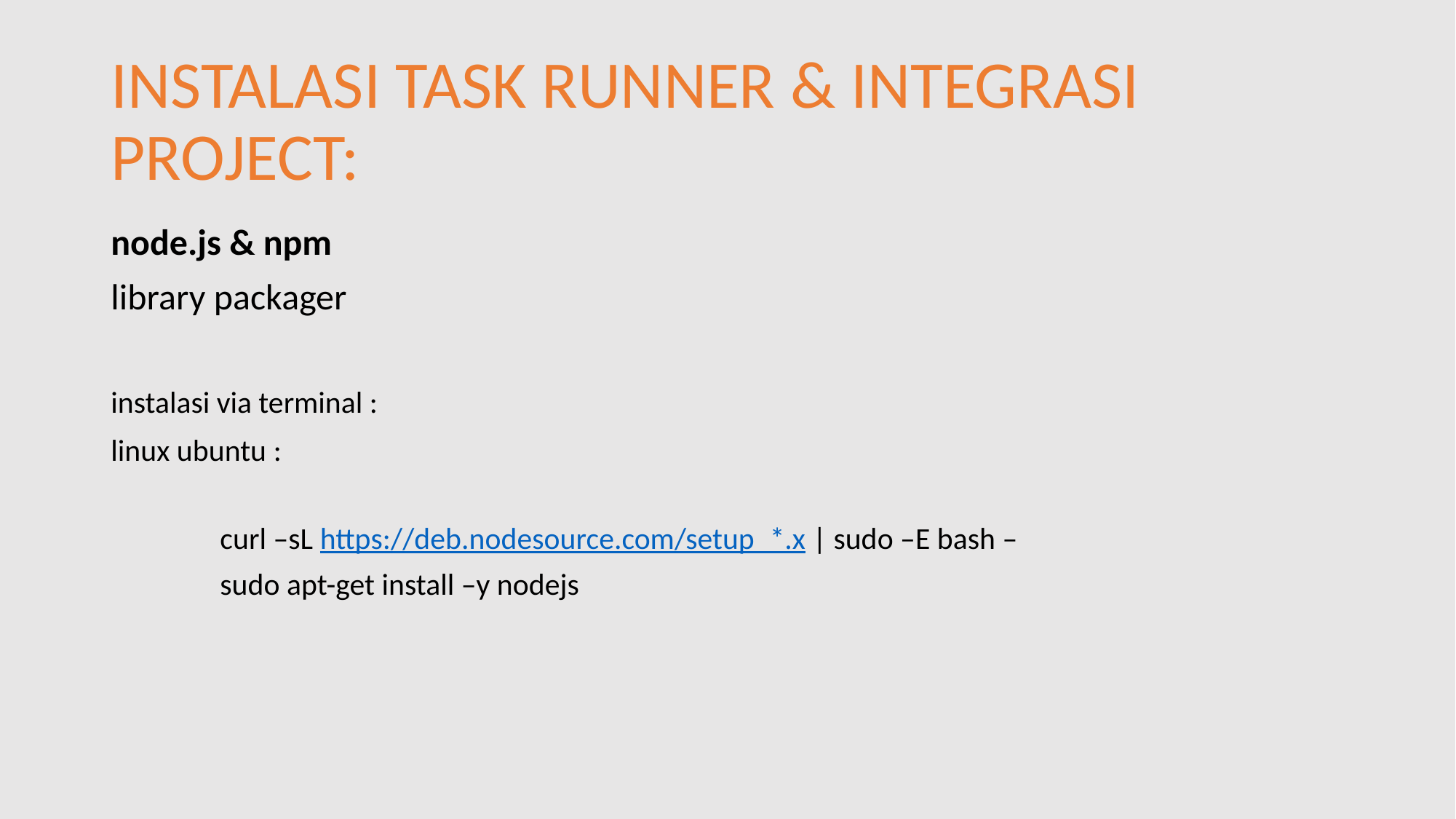

# INSTALASI TASK RUNNER & INTEGRASI PROJECT:
node.js & npm
library packager

instalasi via terminal :
linux ubuntu :

curl –sL https://deb.nodesource.com/setup_*.x | sudo –E bash –
sudo apt-get install –y nodejs